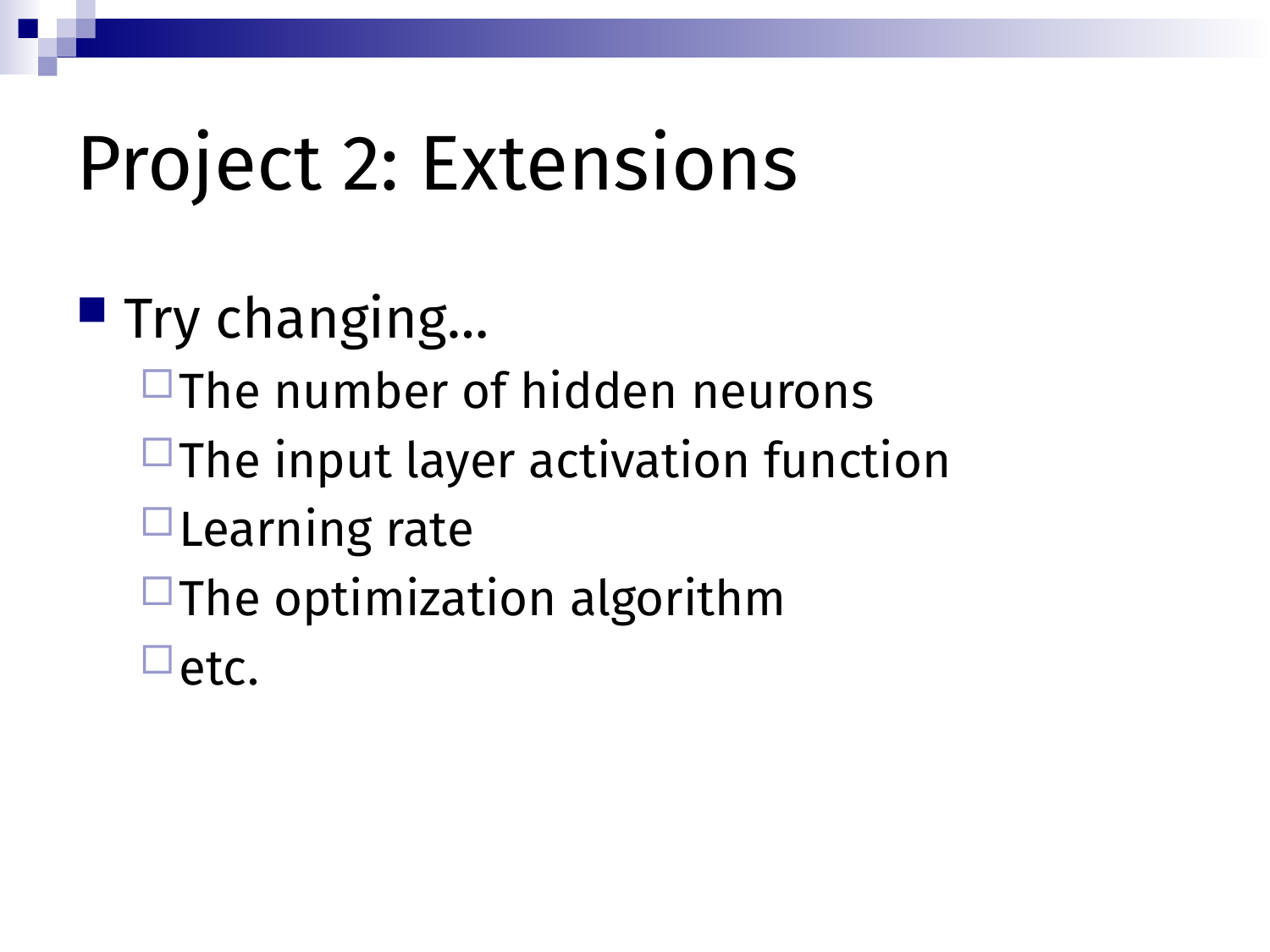

# Project 2: Extensions
Try changing…
The number of hidden neurons
The input layer activation function
Learning rate
The optimization algorithm
etc.